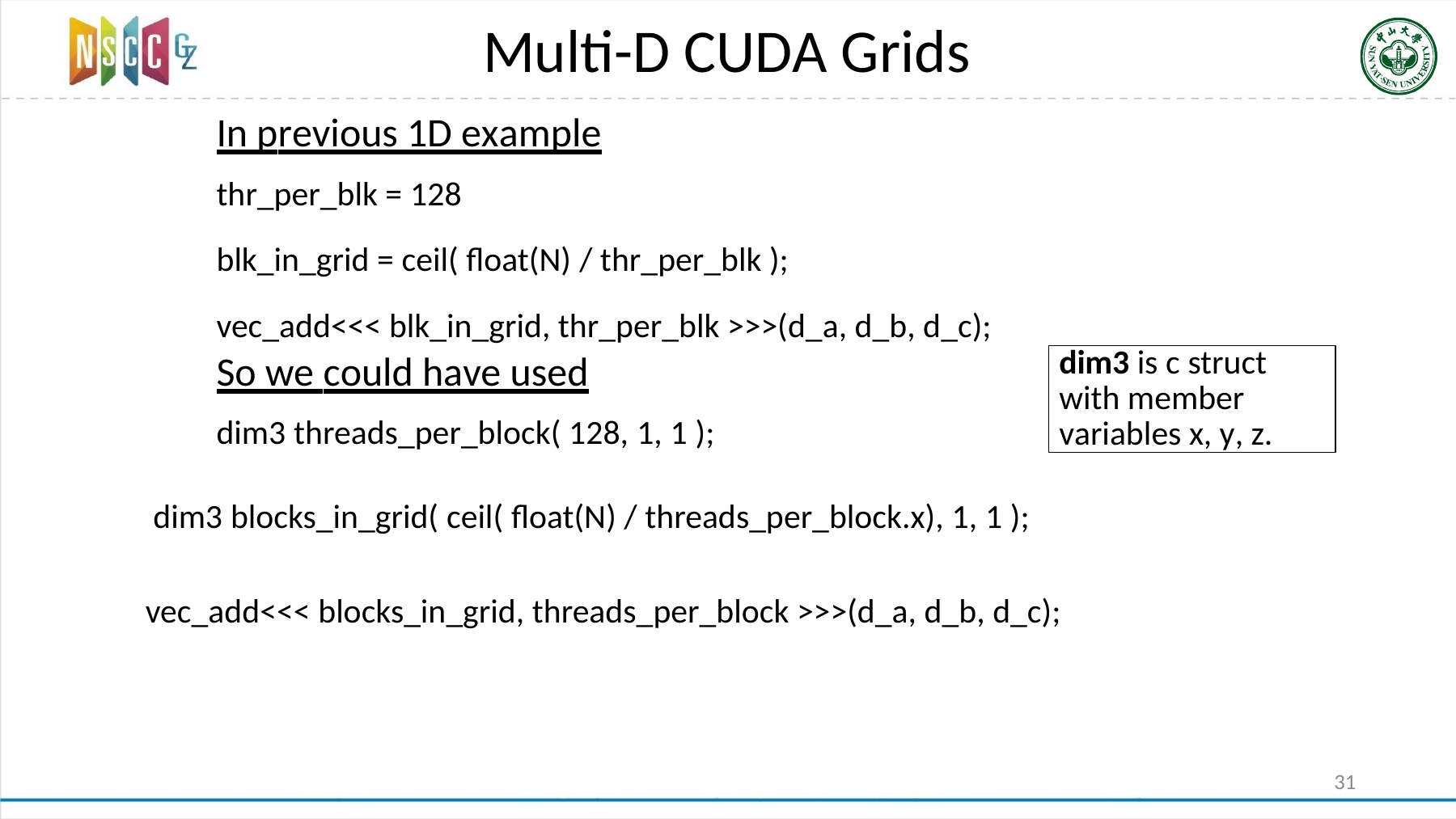

# Multi-D CUDA Grids
In previous 1D example
thr_per_blk = 128
blk_in_grid = ceil( float(N) / thr_per_blk );
vec_add<<< blk_in_grid, thr_per_blk >>>(d_a, d_b, d_c);
So we could have used
dim3 threads_per_block( 128, 1, 1 );
dim3 is c struct with member variables x, y, z.
dim3 blocks_in_grid( ceil( float(N) / threads_per_block.x), 1, 1 );
vec_add<<< blocks_in_grid, threads_per_block >>>(d_a, d_b, d_c);
31